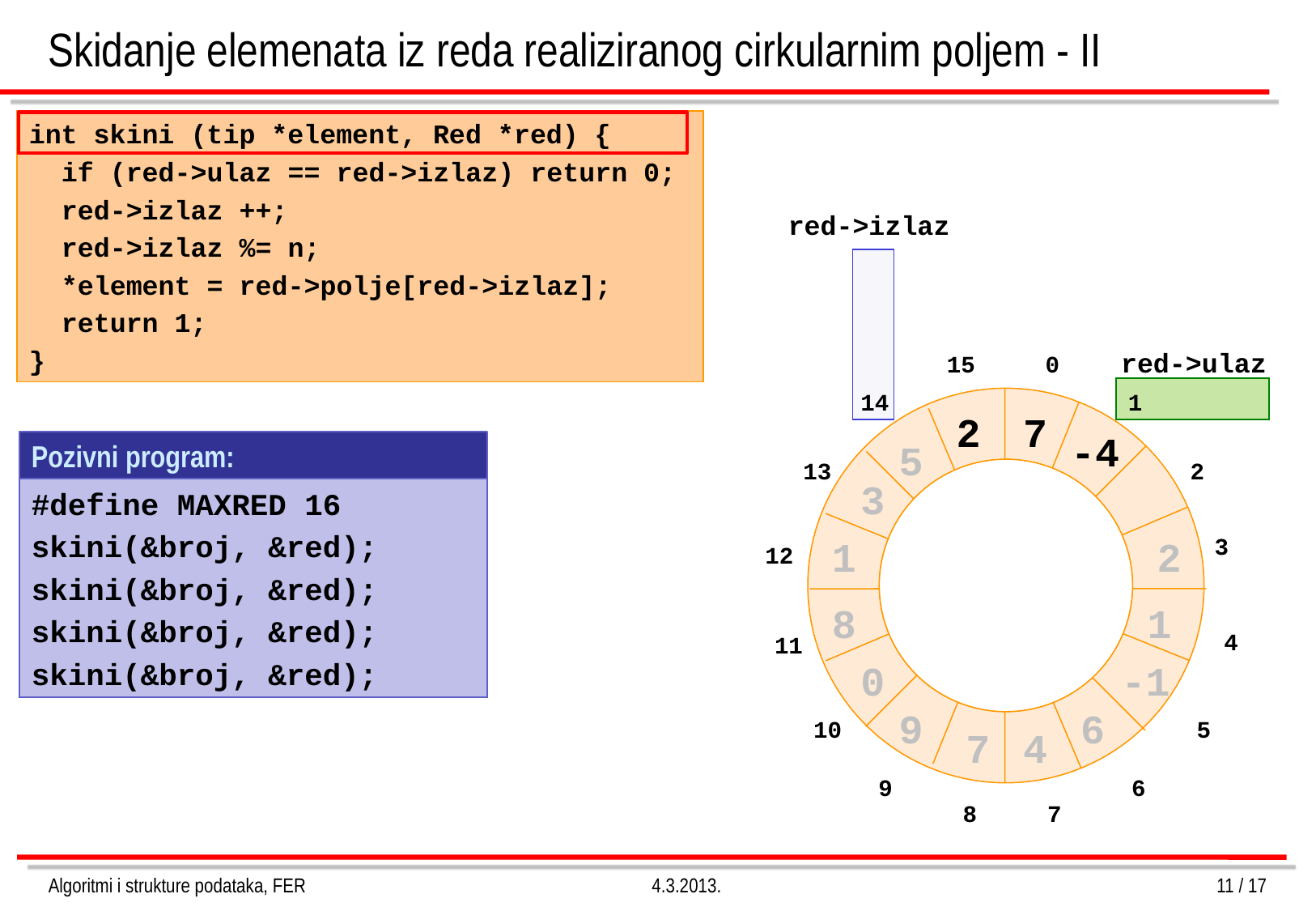

Skidanje elemenata iz reda realiziranog cirkularnim poljem - II
int skini (tip *element, Red *red) {
  if (red->ulaz == red->izlaz) return 0;
  red->izlaz ++;
  red->izlaz %= n;
  *element = red->polje[red->izlaz];
  return 1;
}

red->izlaz

red->ulaz

15
0
14
1

5
13
2

3
1
2
3
12
8
1
4
11
0
-1
9
6
5
10
7
4
9
6
7
8
2
7
-4
Pozivni program:
#define MAXRED 16
skini(&broj, &red);
skini(&broj, &red);
skini(&broj, &red);
skini(&broj, &red);
Algoritmi i strukture podataka, FER
4.3.2013.
11 / 17